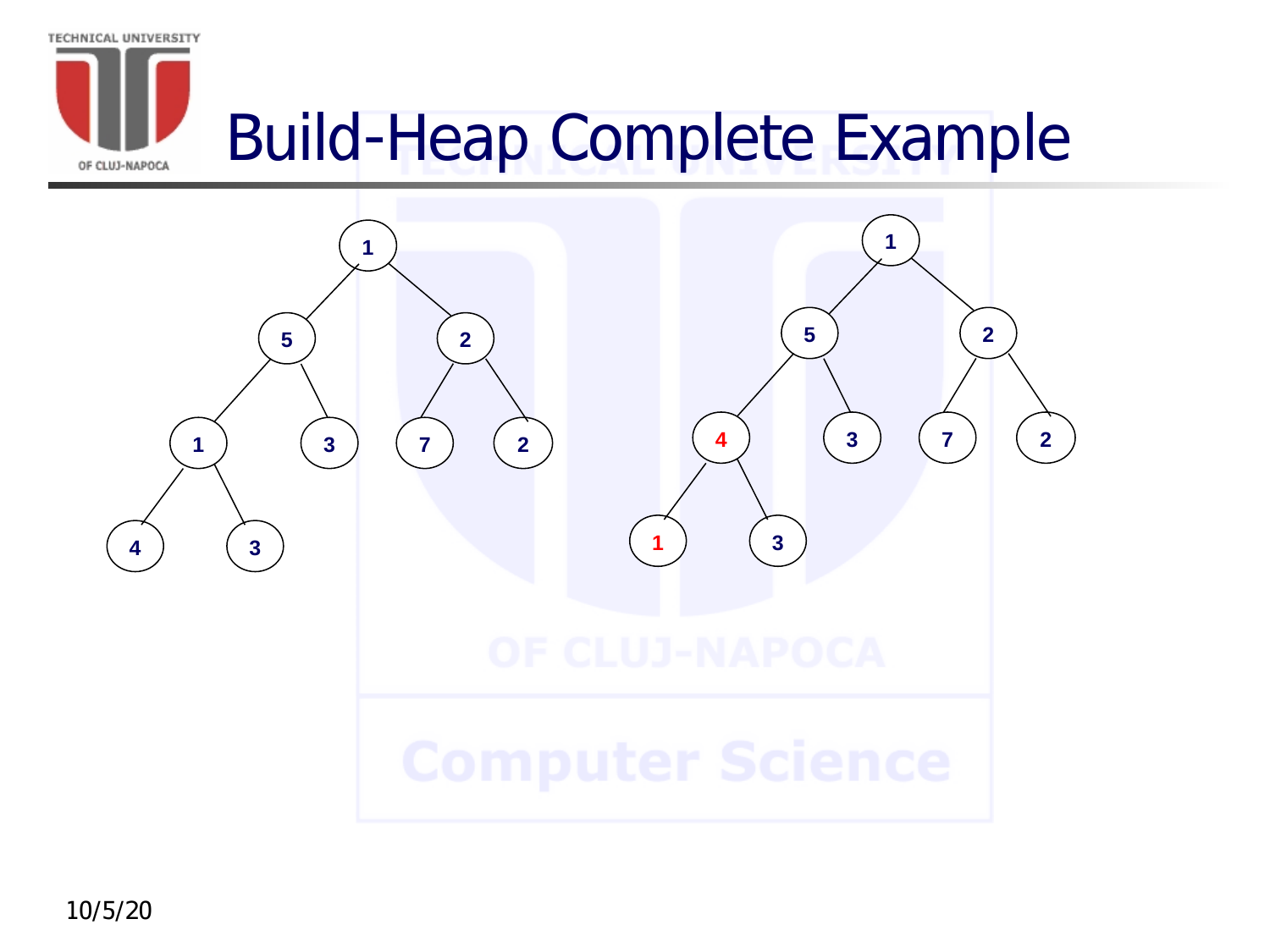

# Build-Heap Complete Example

1

5
2

4
3

1
3

7
2

1

5
2

1
3

4
3

7
2
10/5/20